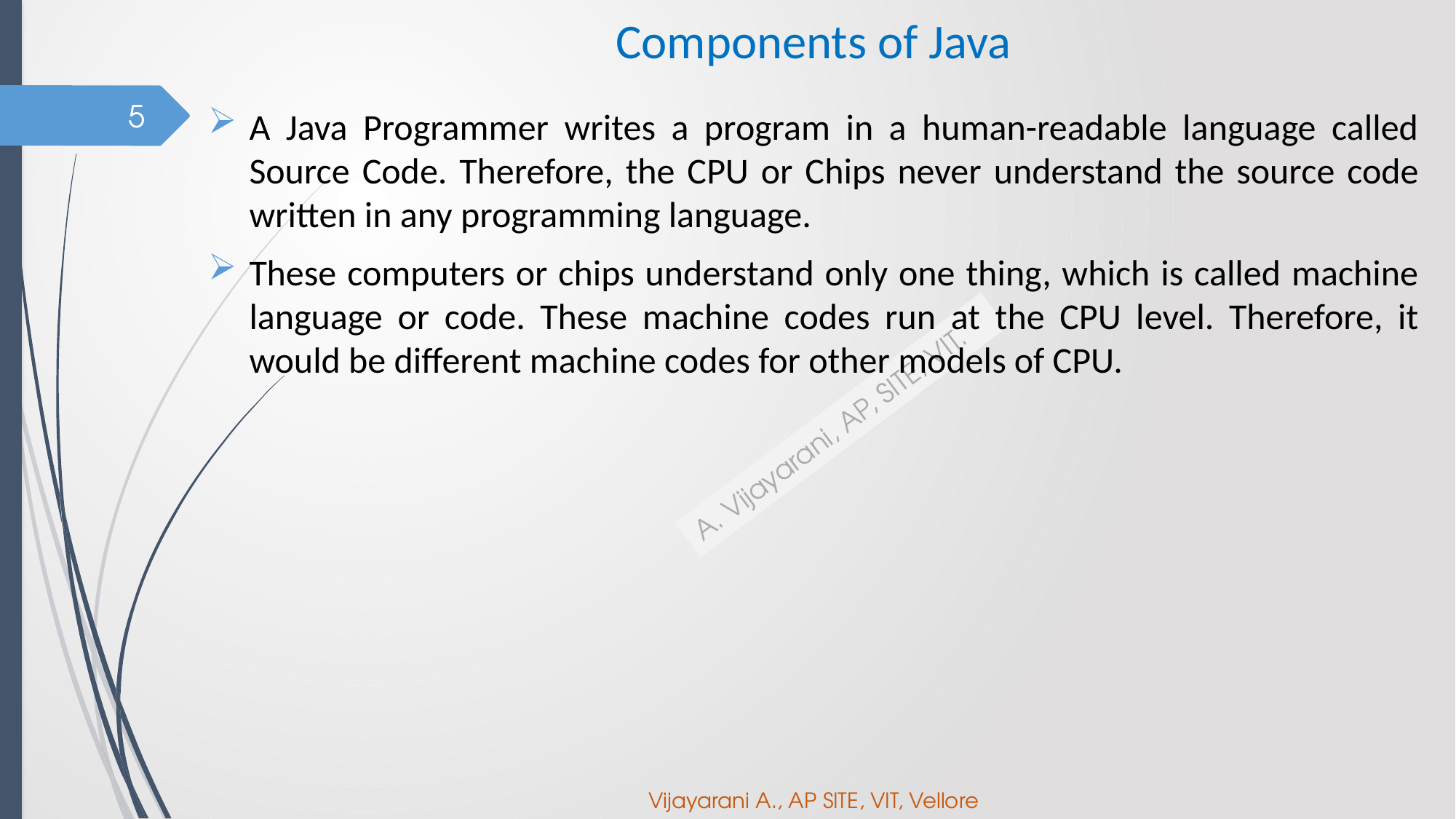

# Components of Java
5
A Java Programmer writes a program in a human-readable language called Source Code. Therefore, the CPU or Chips never understand the source code written in any programming language.
These computers or chips understand only one thing, which is called machine language or code. These machine codes run at the CPU level. Therefore, it would be different machine codes for other models of CPU.
Vijayarani A., AP SITE, VIT, Vellore